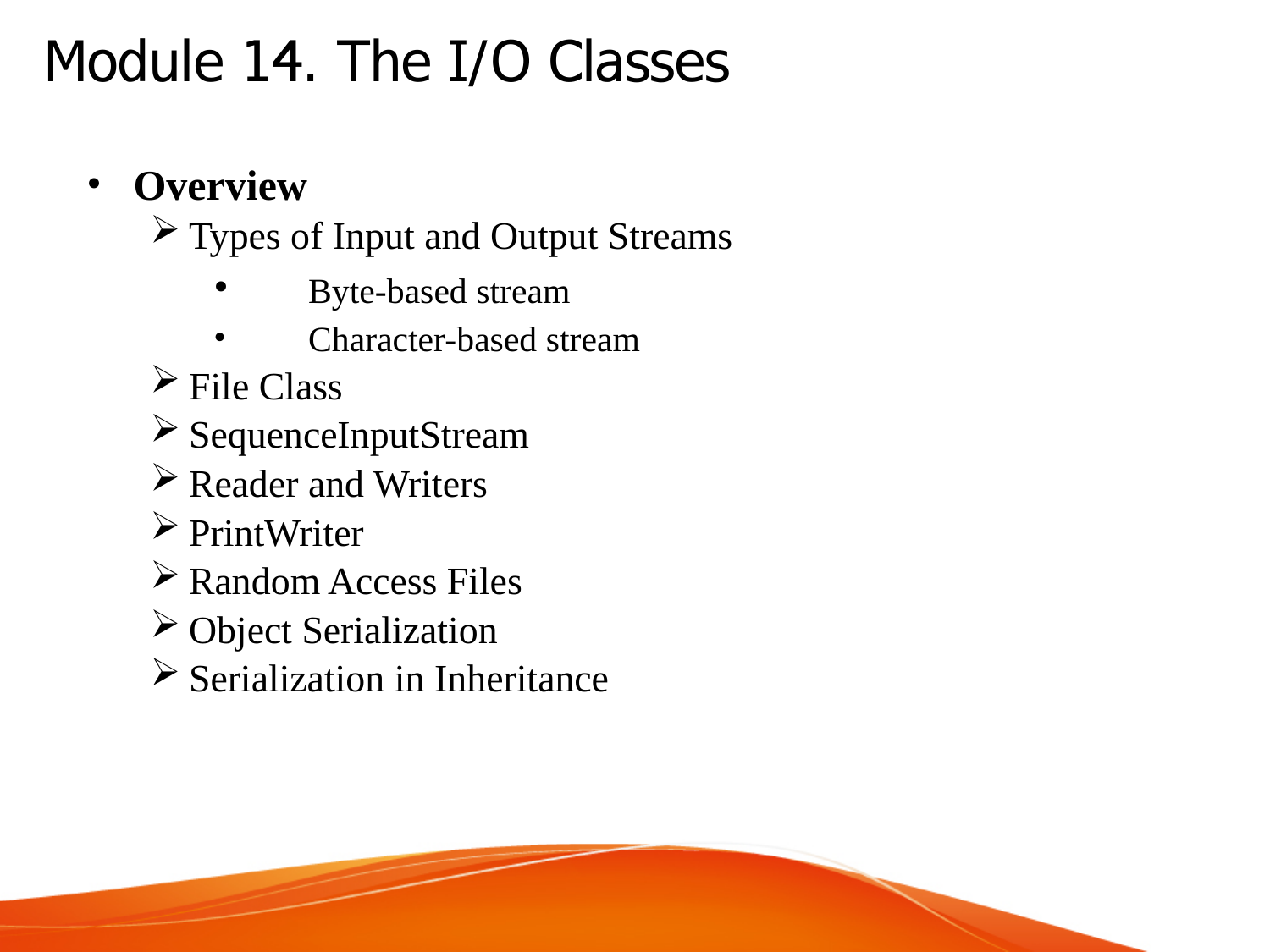

Module 14. The I/O Classes
Overview
Types of Input and Output Streams
	Byte-based stream
	Character-based stream
File Class
SequenceInputStream
Reader and Writers
PrintWriter
Random Access Files
Object Serialization
Serialization in Inheritance